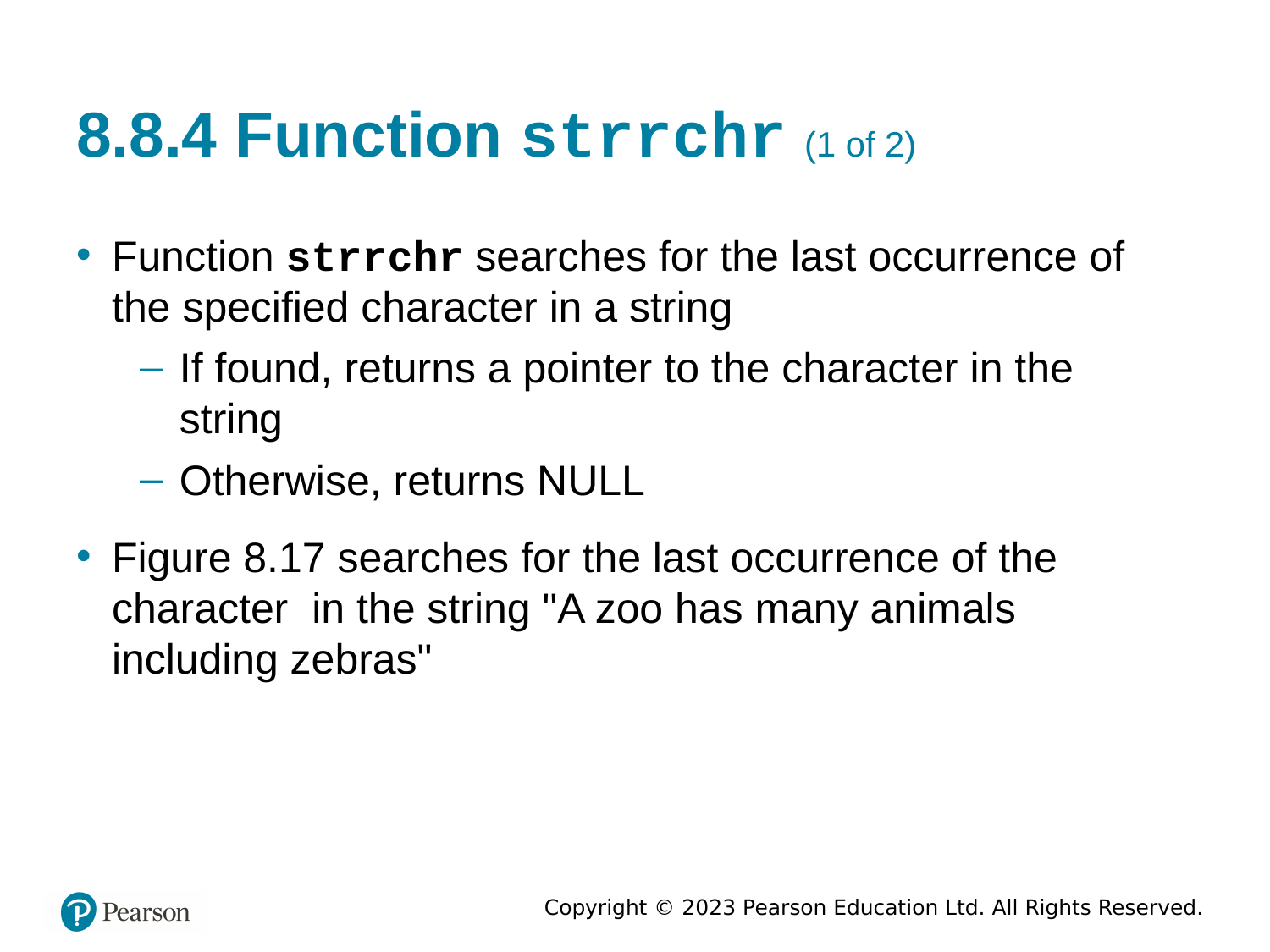

# 8.8.4 Function strrchr (1 of 2)
Function strrchr searches for the last occurrence of the specified character in a string
If found, returns a pointer to the character in the string
Otherwise, returns NULL
Figure 8.17 searches for the last occurrence of the character  in the string "A zoo has many animals including zebras"